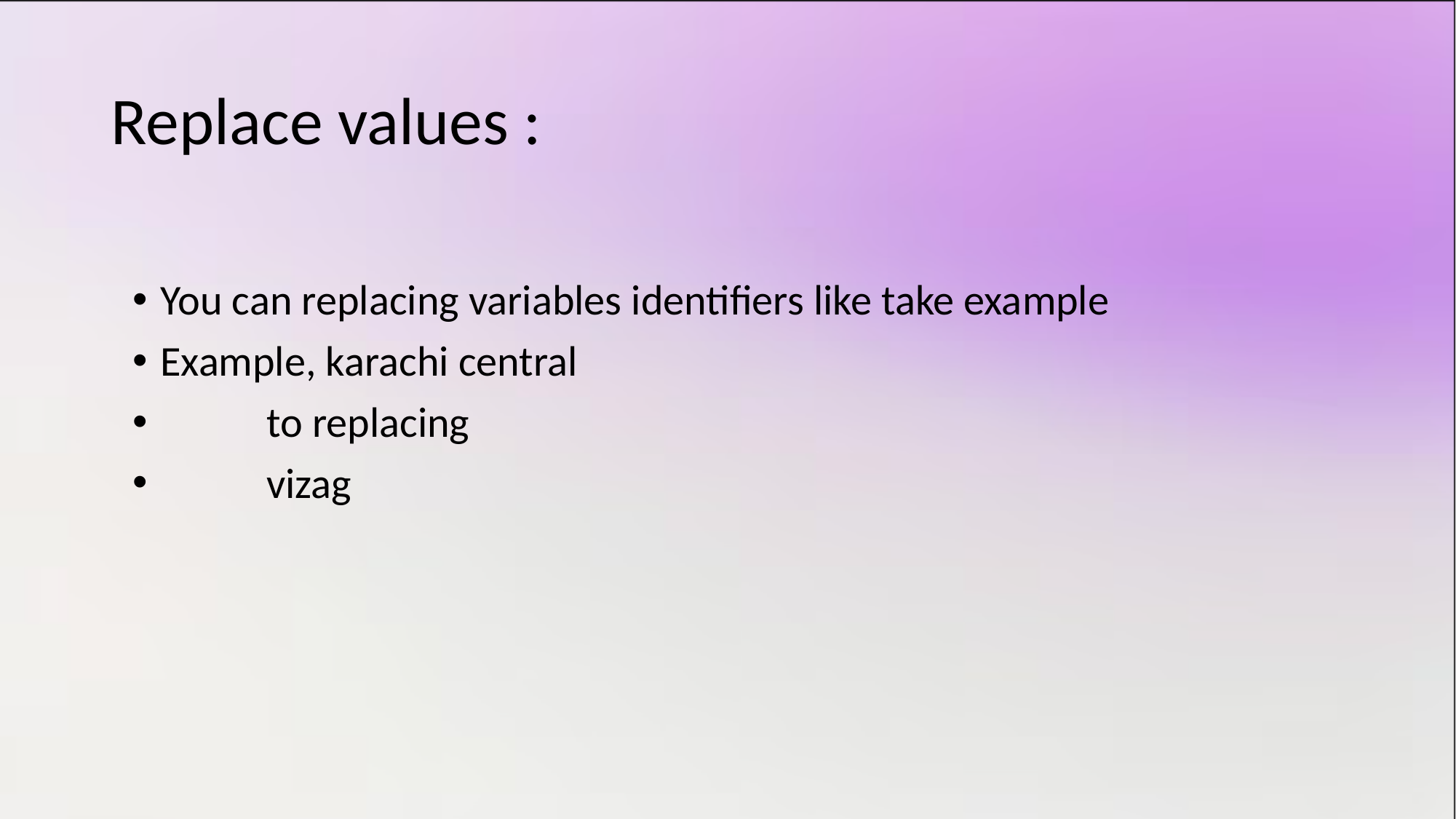

# Replace values :
You can replacing variables identifiers like take example
Example, karachi central
           to replacing
           vizag